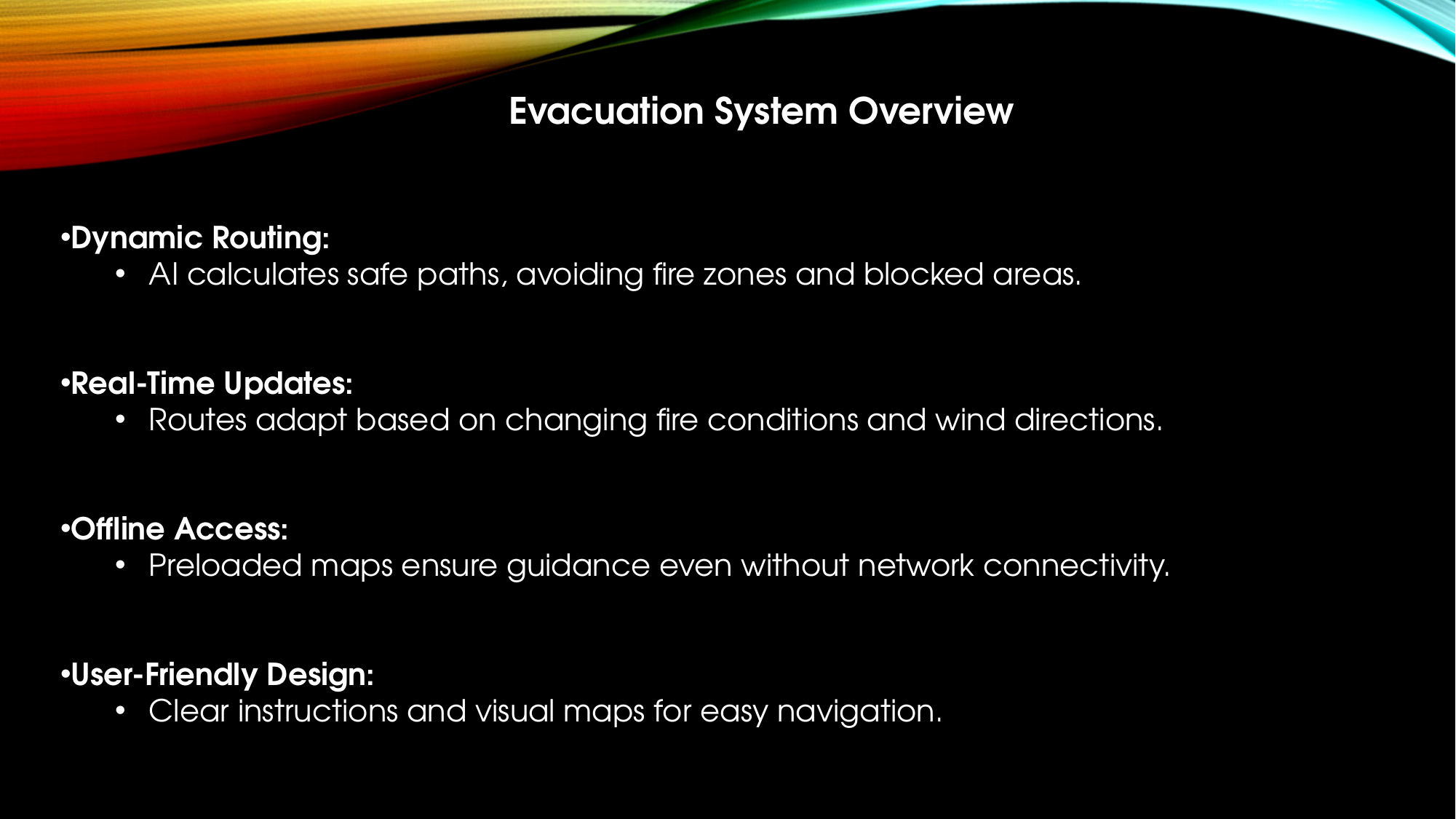

Evacuation System Overview

Dynamic Routing:
AI calculates safe paths, avoiding fire zones and blocked areas.

Real-Time Updates:
Routes adapt based on changing fire conditions and wind directions.

Offline Access:
Preloaded maps ensure guidance even without network connectivity.

User-Friendly Design:
Clear instructions and visual maps for easy navigation.